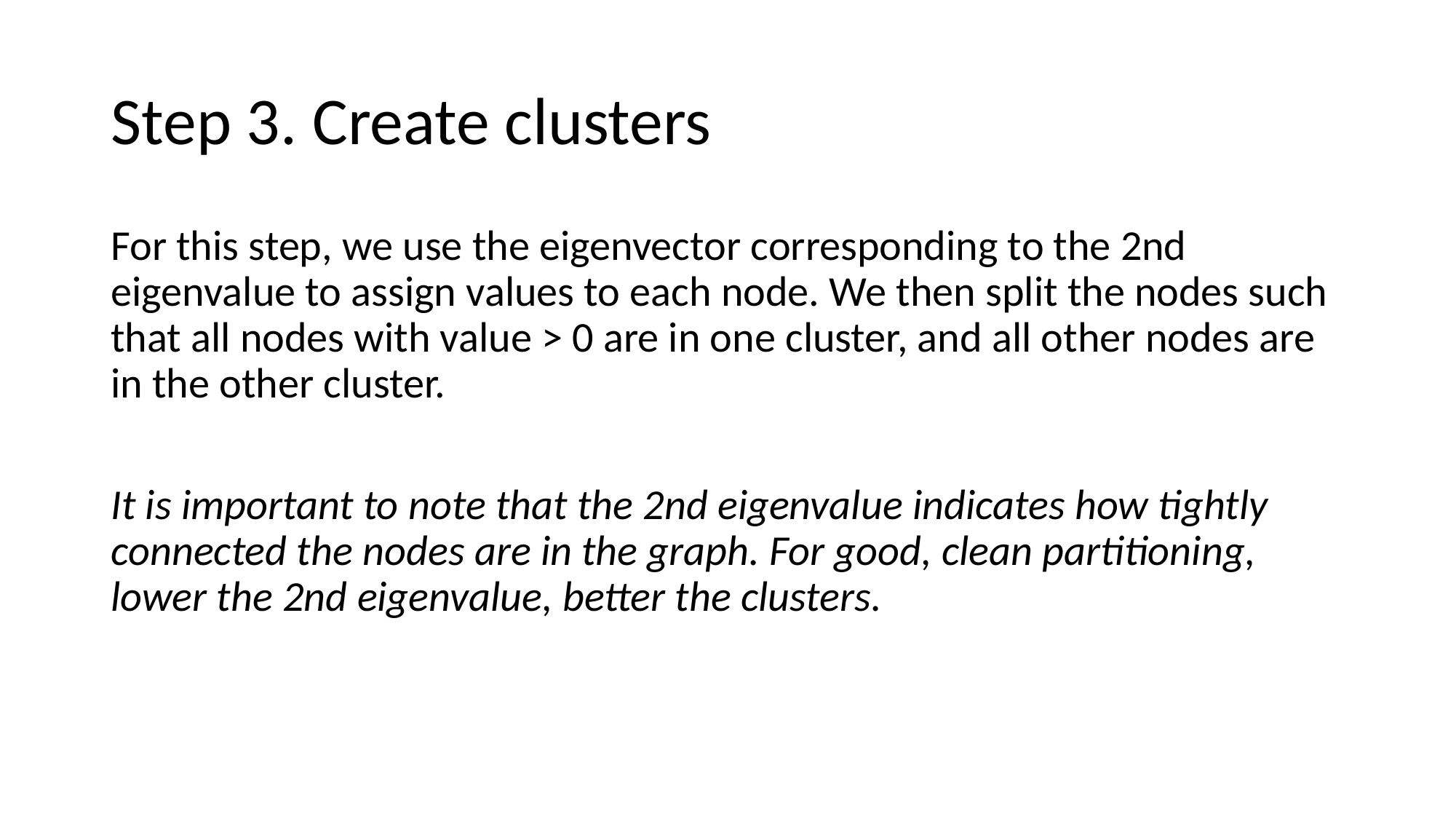

# Step 3. Create clusters
For this step, we use the eigenvector corresponding to the 2nd eigenvalue to assign values to each node. We then split the nodes such that all nodes with value > 0 are in one cluster, and all other nodes are in the other cluster.

It is important to note that the 2nd eigenvalue indicates how tightly connected the nodes are in the graph. For good, clean partitioning, lower the 2nd eigenvalue, better the clusters.